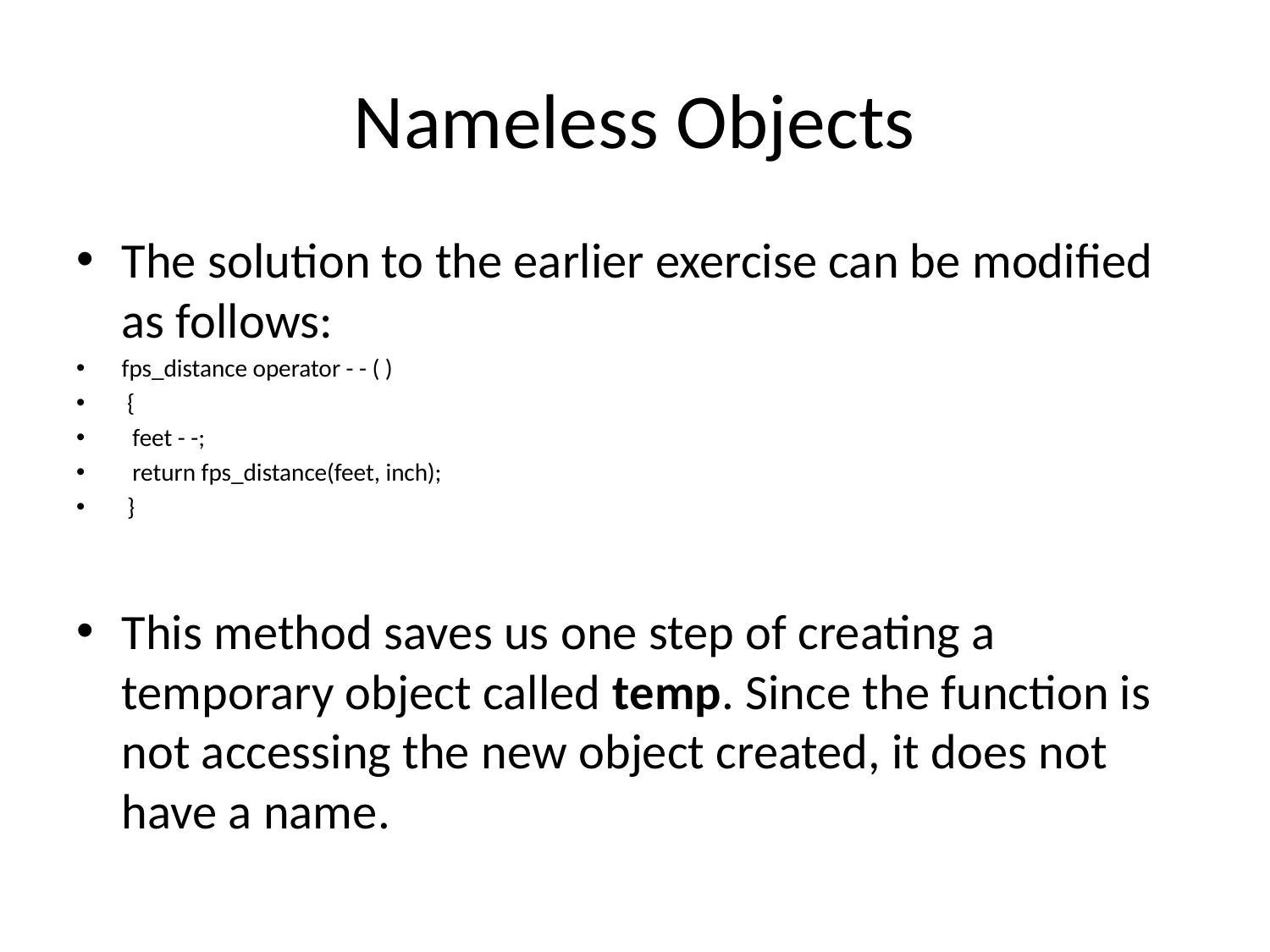

# Nameless Objects
The solution to the earlier exercise can be modified as follows:
fps_distance operator - - ( )
 {
  feet - -;
  return fps_distance(feet, inch);
 }

This method saves us one step of creating a temporary object called temp. Since the function is not accessing the new object created, it does not have a name.